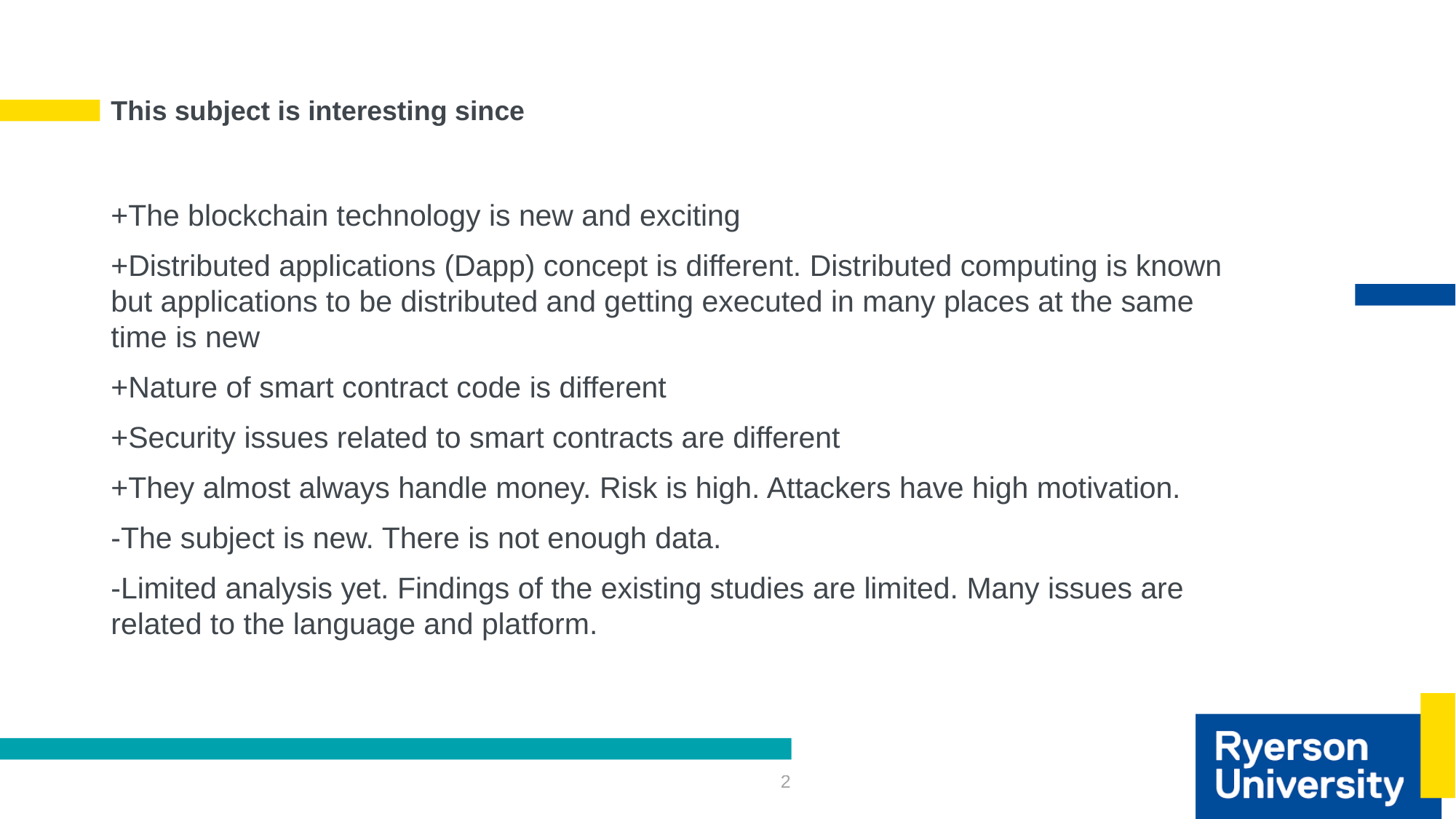

# This subject is interesting since
+The blockchain technology is new and exciting
+Distributed applications (Dapp) concept is different. Distributed computing is known but applications to be distributed and getting executed in many places at the same time is new
+Nature of smart contract code is different
+Security issues related to smart contracts are different
+They almost always handle money. Risk is high. Attackers have high motivation.
-The subject is new. There is not enough data.
-Limited analysis yet. Findings of the existing studies are limited. Many issues are related to the language and platform.

2